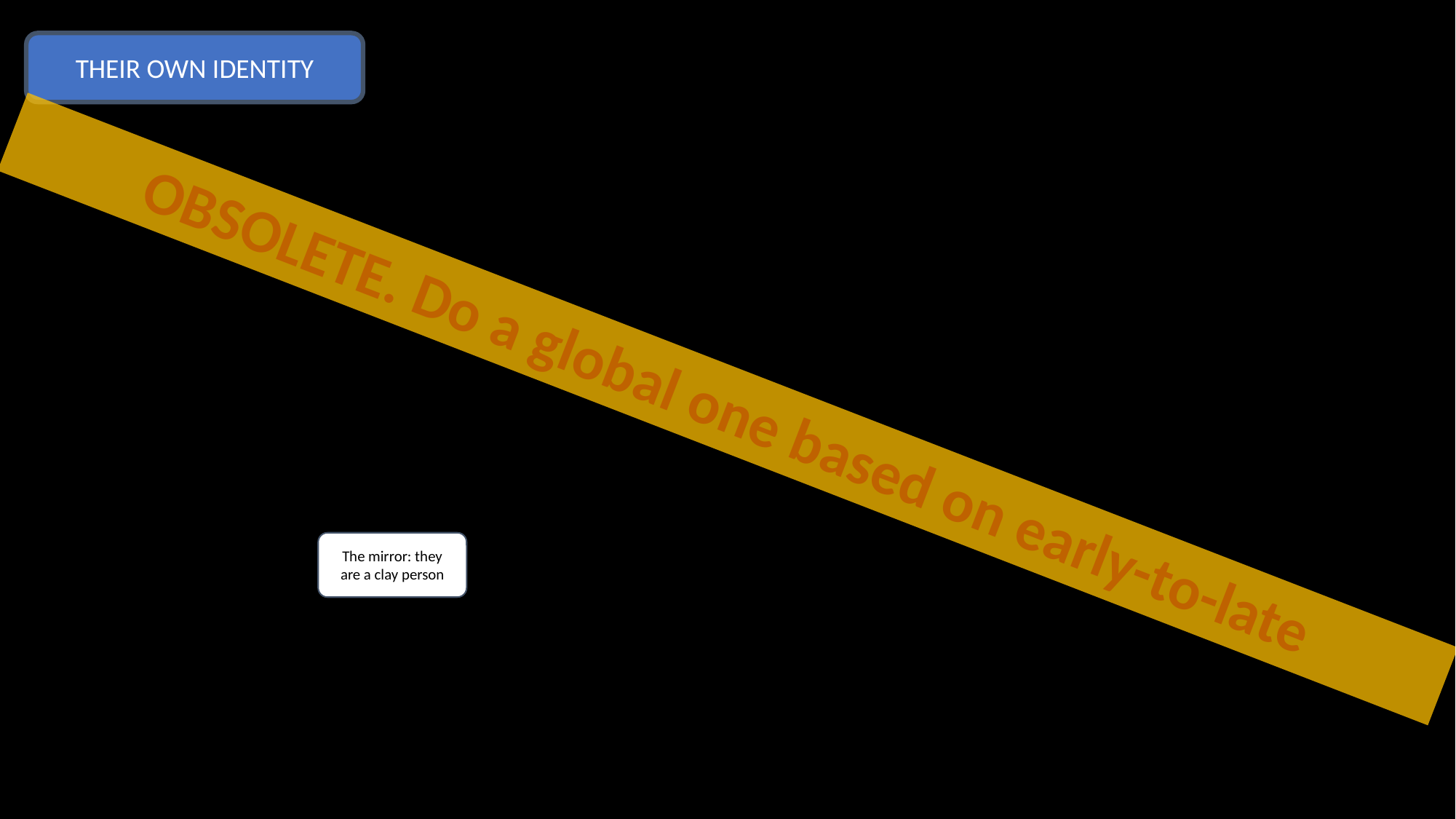

THEIR OWN IDENTITY
OBSOLETE. Do a global one based on early-to-late
The mirror: they are a clay person